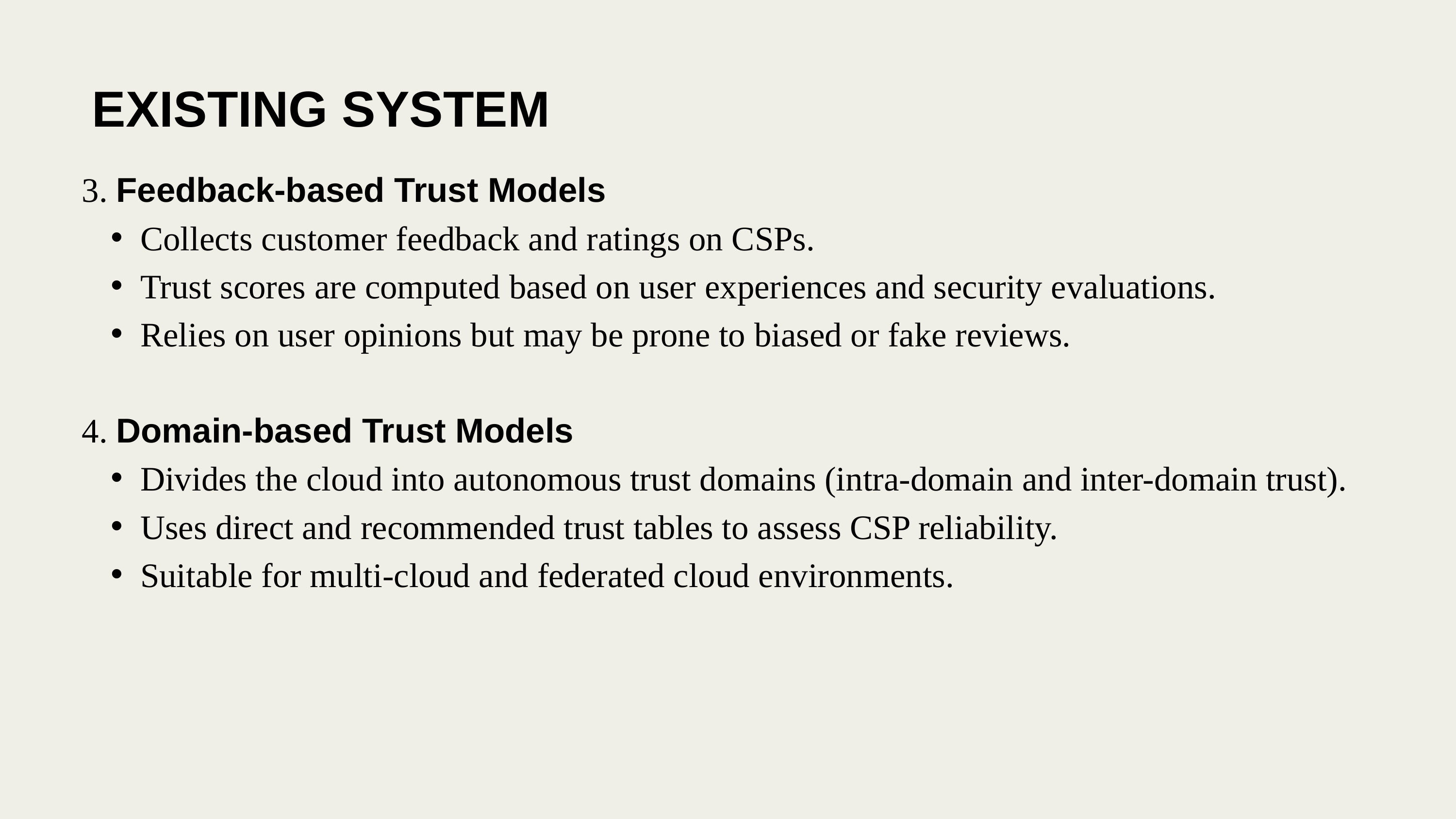

EXISTING SYSTEM
3. Feedback-based Trust Models
Collects customer feedback and ratings on CSPs.
Trust scores are computed based on user experiences and security evaluations.
Relies on user opinions but may be prone to biased or fake reviews.

4. Domain-based Trust Models
Divides the cloud into autonomous trust domains (intra-domain and inter-domain trust).
Uses direct and recommended trust tables to assess CSP reliability.
Suitable for multi-cloud and federated cloud environments.